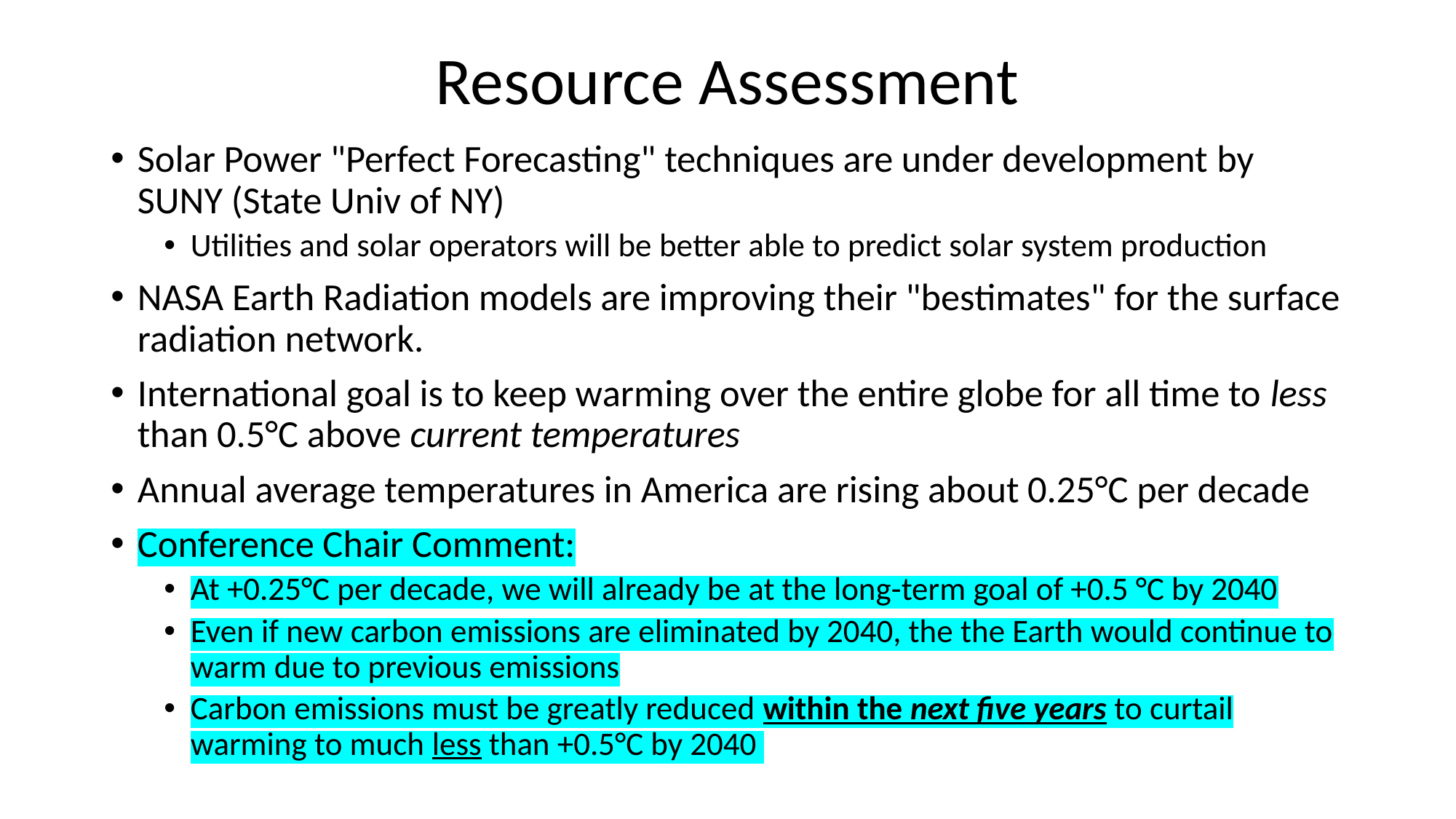

# Resource Assessment
Solar Power "Perfect Forecasting" techniques are under development by SUNY (State Univ of NY)
Utilities and solar operators will be better able to predict solar system production
NASA Earth Radiation models are improving their "bestimates" for the surface radiation network.
International goal is to keep warming over the entire globe for all time to less than 0.5°C above current temperatures
Annual average temperatures in America are rising about 0.25°C per decade
Conference Chair Comment:
At +0.25°C per decade, we will already be at the long-term goal of +0.5 °C by 2040
Even if new carbon emissions are eliminated by 2040, the the Earth would continue to warm due to previous emissions
Carbon emissions must be greatly reduced within the next five years to curtail warming to much less than +0.5°C by 2040